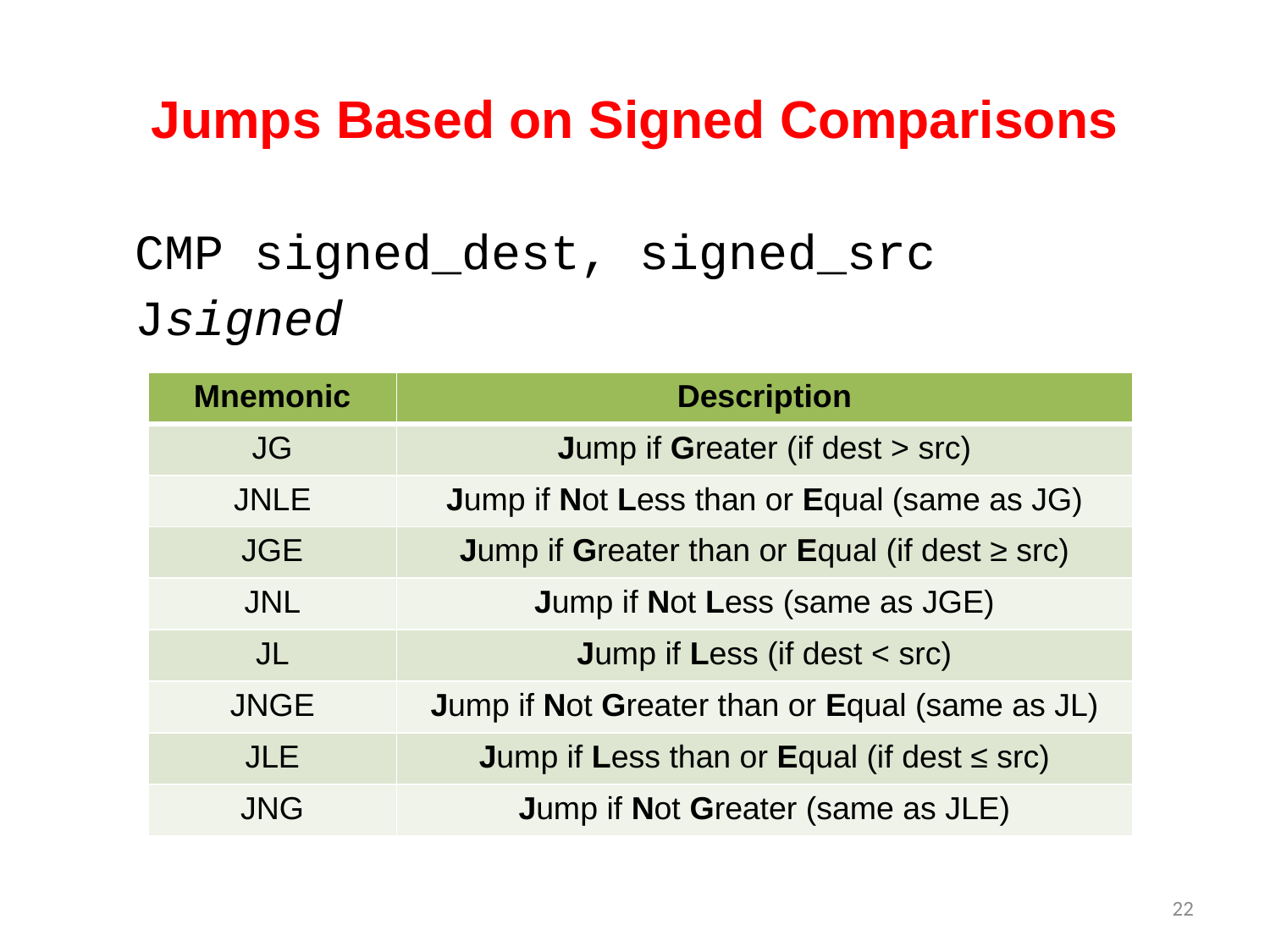

# Jumps Based on Signed Comparisons
  CMP signed_dest, signed_src
  Jsigned
| Mnemonic | Description |
| --- | --- |
| JG | Jump if Greater (if dest > src) |
| JNLE | Jump if Not Less than or Equal (same as JG) |
| JGE | Jump if Greater than or Equal (if dest ≥ src) |
| JNL | Jump if Not Less (same as JGE) |
| JL | Jump if Less (if dest < src) |
| JNGE | Jump if Not Greater than or Equal (same as JL) |
| JLE | Jump if Less than or Equal (if dest ≤ src) |
| JNG | Jump if Not Greater (same as JLE) |
22